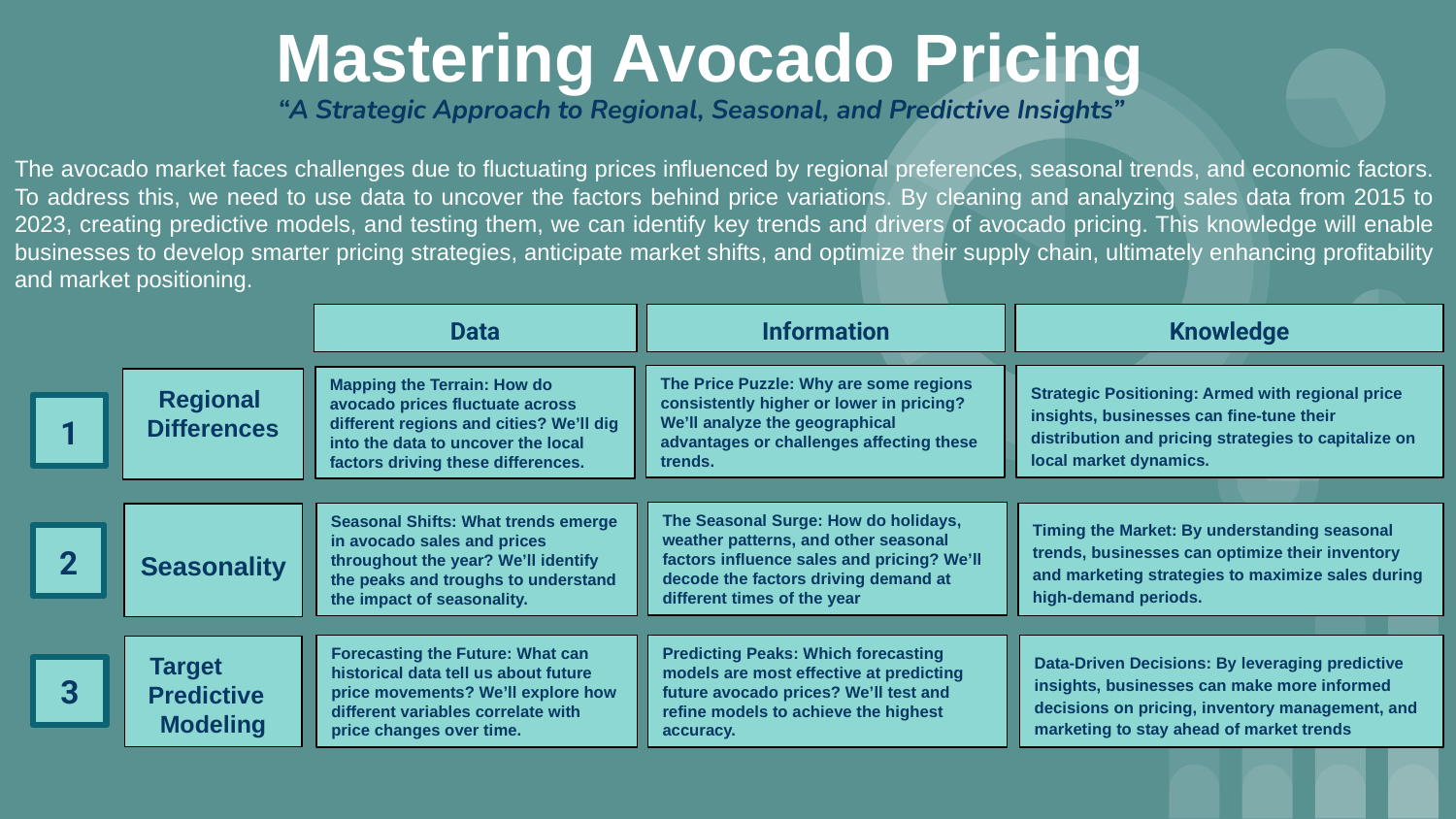

# Mastering Avocado Pricing
“A Strategic Approach to Regional, Seasonal, and Predictive Insights”
The avocado market faces challenges due to fluctuating prices influenced by regional preferences, seasonal trends, and economic factors. To address this, we need to use data to uncover the factors behind price variations. By cleaning and analyzing sales data from 2015 to 2023, creating predictive models, and testing them, we can identify key trends and drivers of avocado pricing. This knowledge will enable businesses to develop smarter pricing strategies, anticipate market shifts, and optimize their supply chain, ultimately enhancing profitability and market positioning.
Data
Information
Knowledge
The Price Puzzle: Why are some regions consistently higher or lower in pricing? We’ll analyze the geographical advantages or challenges affecting these trends.
Strategic Positioning: Armed with regional price insights, businesses can fine-tune their distribution and pricing strategies to capitalize on local market dynamics.

Mapping the Terrain: How do avocado prices fluctuate across different regions and cities? We’ll dig into the data to uncover the local factors driving these differences.
Regional
Differences

1

The Seasonal Surge: How do holidays, weather patterns, and other seasonal factors influence sales and pricing? We’ll decode the factors driving demand at different times of the year

Seasonal Shifts: What trends emerge in avocado sales and prices throughout the year? We’ll identify the peaks and troughs to understand the impact of seasonality.
Timing the Market: By understanding seasonal trends, businesses can optimize their inventory and marketing strategies to maximize sales during high-demand periods.

Seasonality

2
Data-Driven Decisions: By leveraging predictive insights, businesses can make more informed decisions on pricing, inventory management, and marketing to stay ahead of market trends

Forecasting the Future: What can historical data tell us about future price movements? We’ll explore how different variables correlate with price changes over time.
Predicting Peaks: Which forecasting models are most effective at predicting future avocado prices? We’ll test and refine models to achieve the highest accuracy.
Target         Predictive   Modeling

3